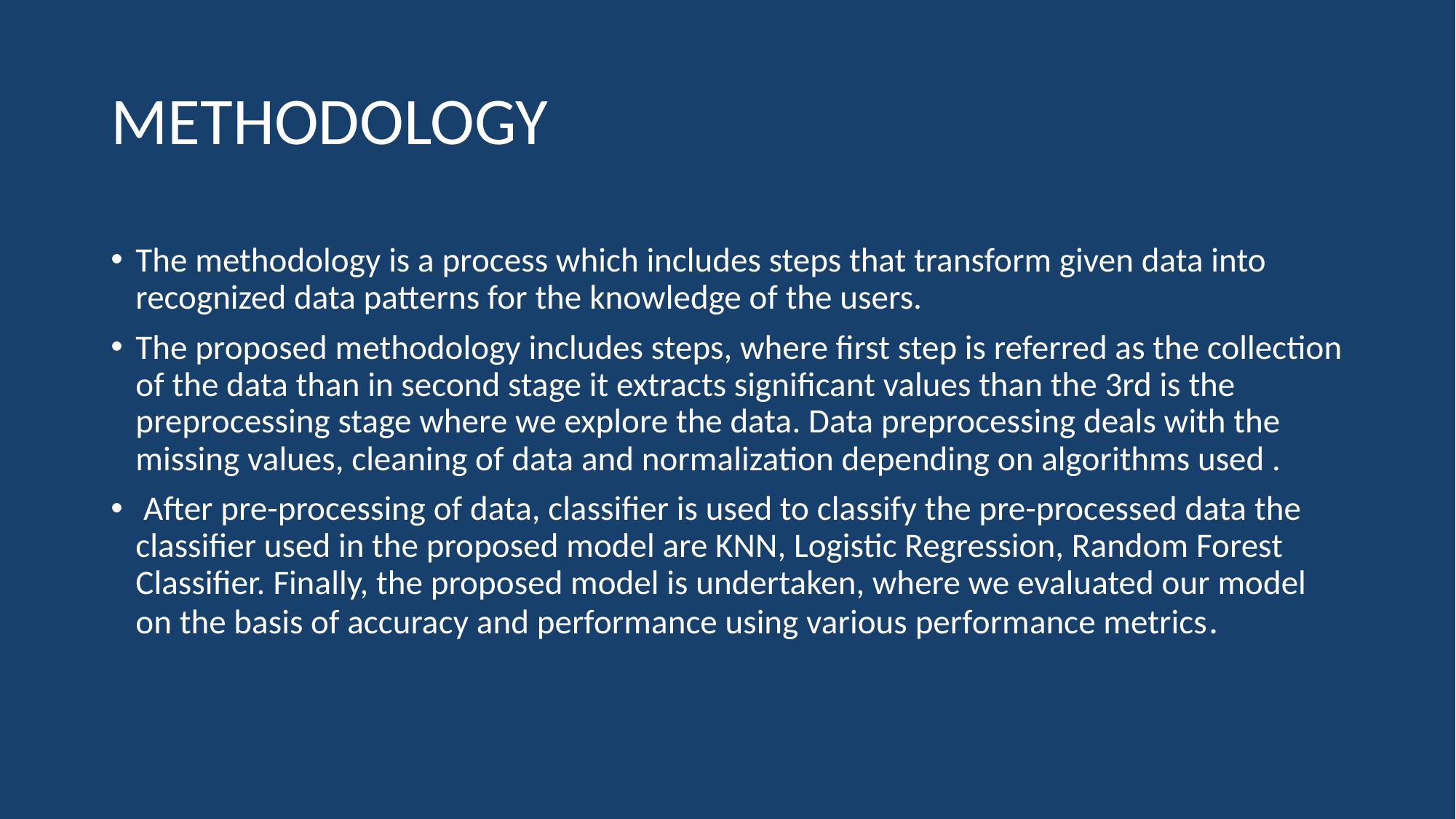

# METHODOLOGY

The methodology is a process which includes steps that transform given data into recognized data patterns for the knowledge of the users.
The proposed methodology includes steps, where first step is referred as the collection of the data than in second stage it extracts significant values than the 3rd is the preprocessing stage where we explore the data. Data preprocessing deals with the missing values, cleaning of data and normalization depending on algorithms used .
 After pre-processing of data, classifier is used to classify the pre-processed data the classifier used in the proposed model are KNN, Logistic Regression, Random Forest Classifier. Finally, the proposed model is undertaken, where we evaluated our model on the basis of accuracy and performance using various performance metrics.